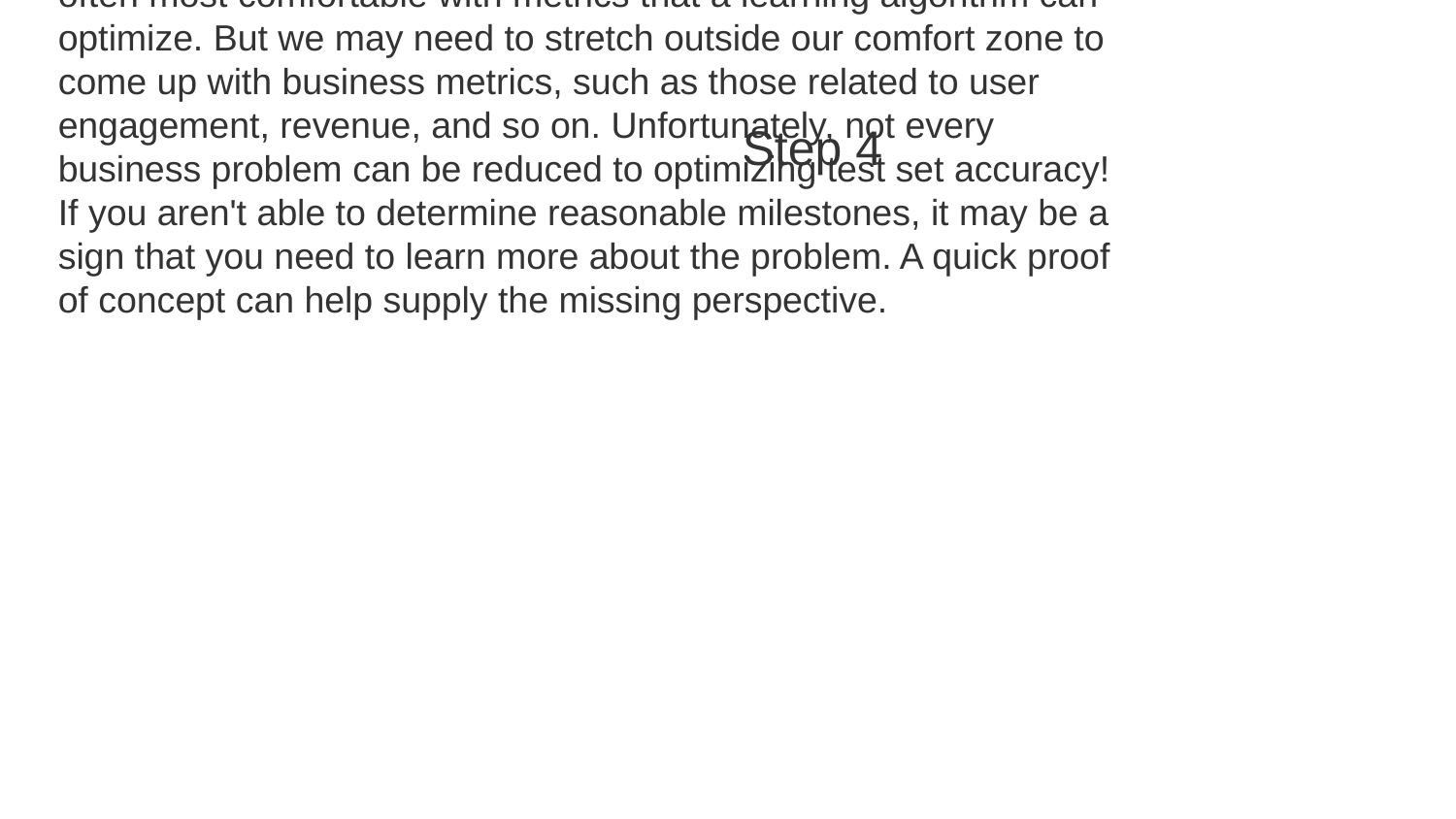

Determine milestones. Once you've deemed a project sufficiently valuable, the next step is to determine the metrics to aim for. This includes both machine learning metrics (such as accuracy) and business metrics (such as revenue). Machine learning teams are often most comfortable with metrics that a learning algorithm can optimize. But we may need to stretch outside our comfort zone to come up with business metrics, such as those related to user engagement, revenue, and so on. Unfortunately, not every business problem can be reduced to optimizing test set accuracy! If you aren't able to determine reasonable milestones, it may be a sign that you need to learn more about the problem. A quick proof of concept can help supply the missing perspective.
Step 4